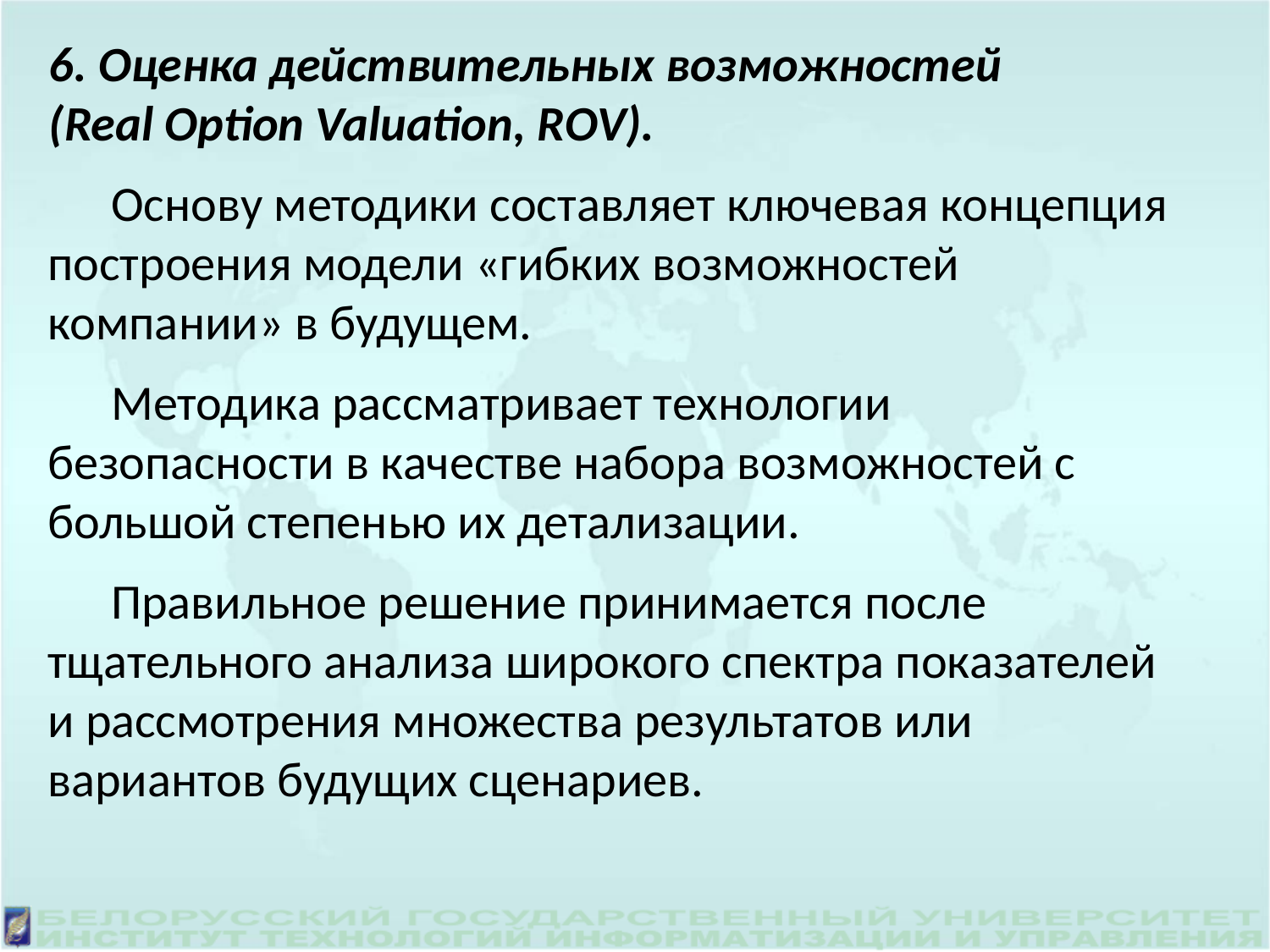

6. Оценка действительных возможностей
(Real Option Valuation, ROV).
Основу методики составляет ключевая концепция построения модели «гибких возможностей компании» в будущем.
Методика рассматривает технологии безопасности в качестве набора возможностей с большой степенью их детализации.
Правильное решение принимается после тщательного анализа широкого спектра показателей и рассмотрения множества результатов или вариантов будущих сценариев.